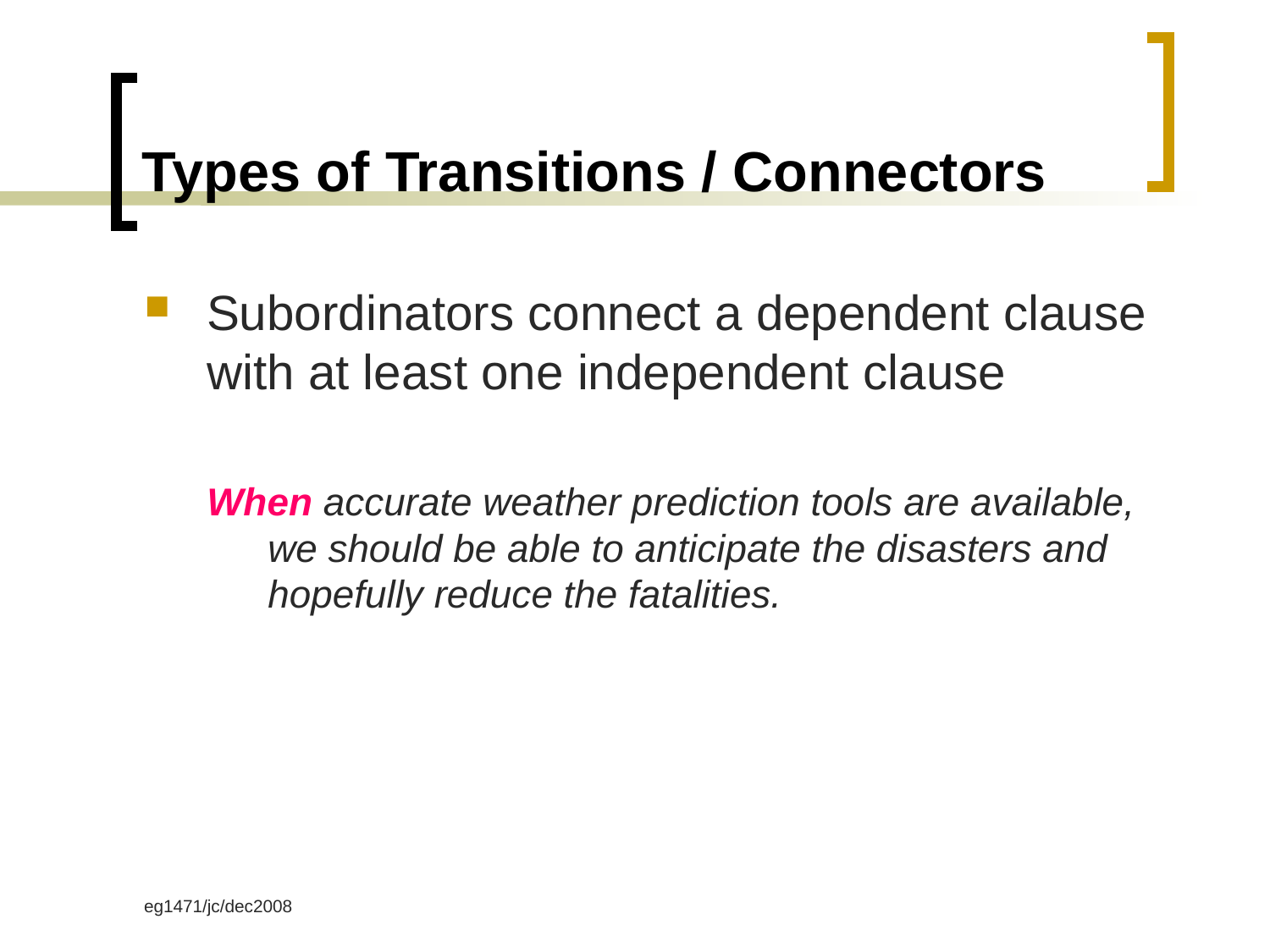

# Types of Transitions / Connectors
Subordinators connect a dependent clause with at least one independent clause

When accurate weather prediction tools are available, we should be able to anticipate the disasters and hopefully reduce the fatalities.
eg1471/jc/dec2008